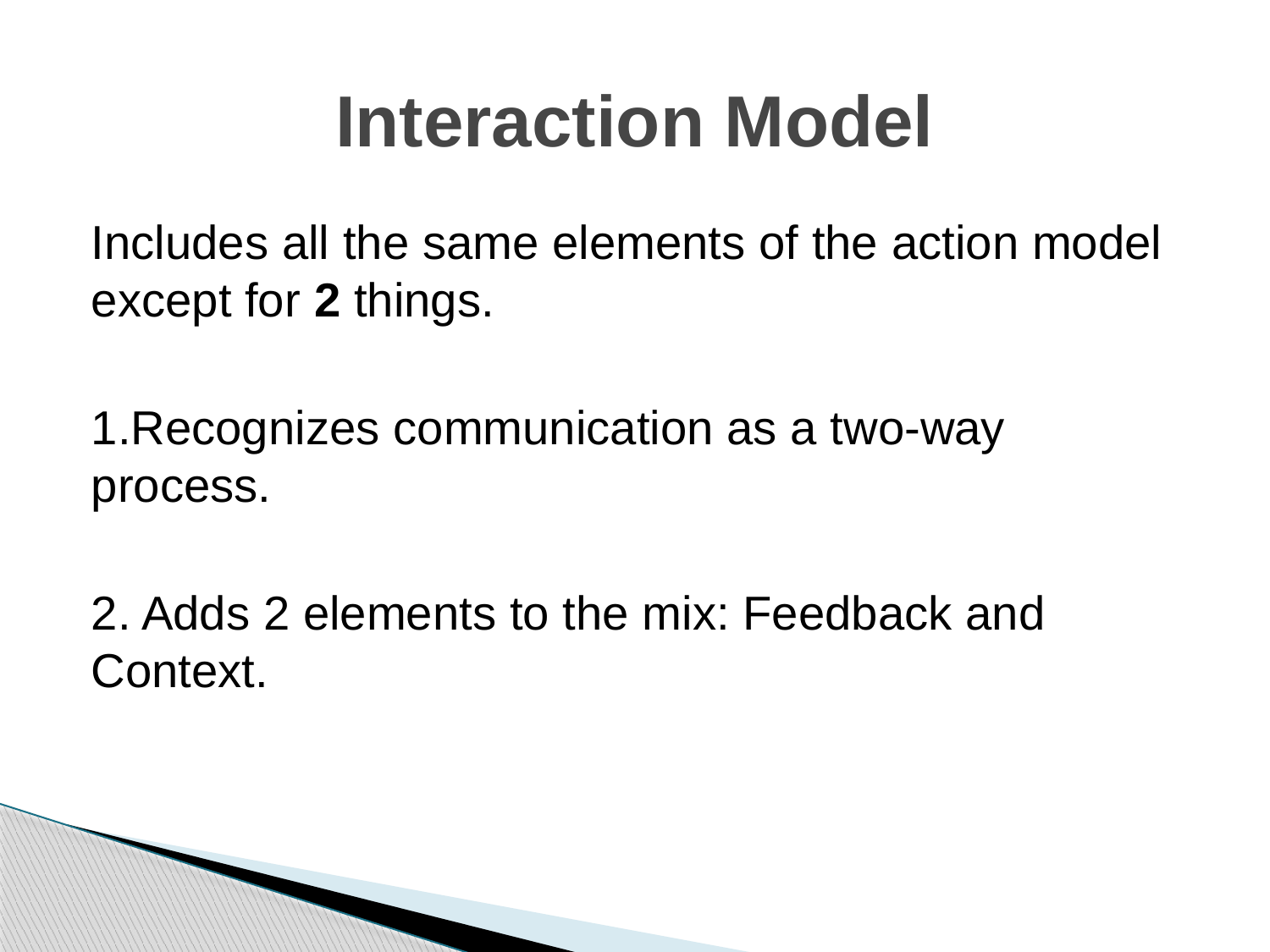

# Interaction Model
Includes all the same elements of the action model except for 2 things.

1.Recognizes communication as a two-way process.

2. Adds 2 elements to the mix: Feedback and Context.